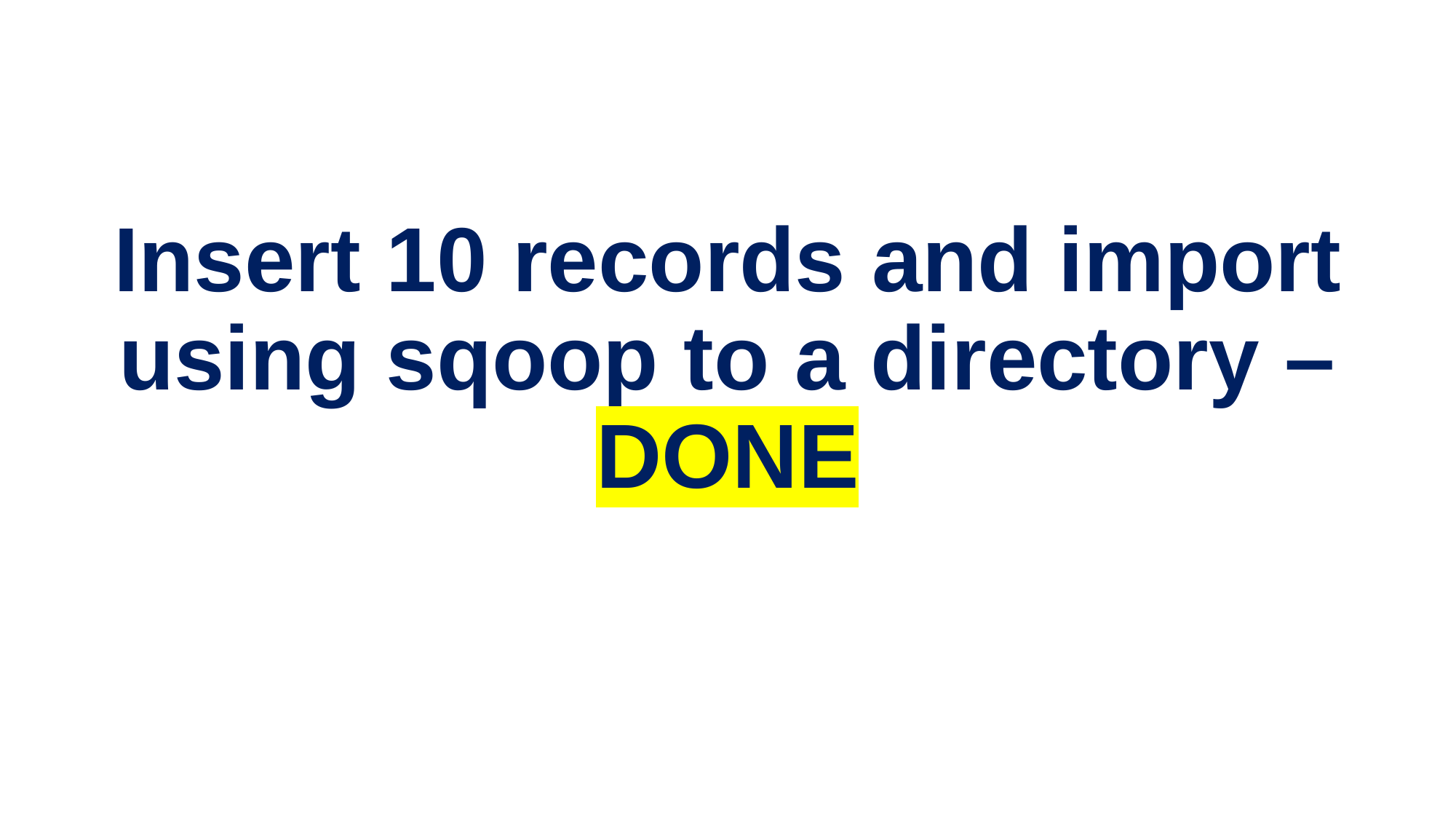

Insert 10 records and import using sqoop to a directory – DONE